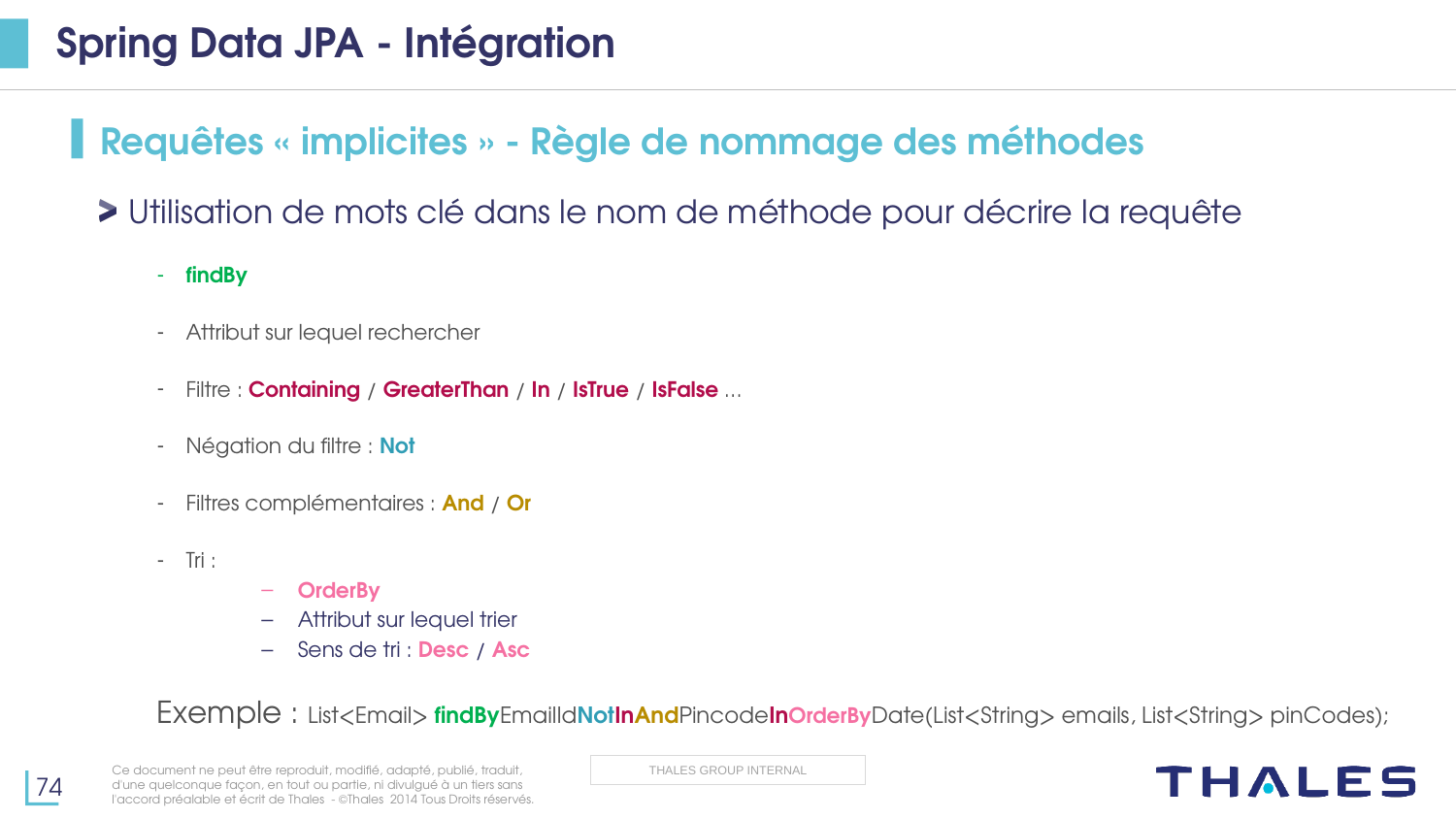

# Spring Data JPA - Intégration
Requêtes « implicites » - Règle de nommage des méthodes
Utilisation de mots clé dans le nom de méthode pour décrire la requête
findBy
Attribut sur lequel rechercher
Filtre : Containing / GreaterThan / In / IsTrue / IsFalse …
Négation du filtre : Not
Filtres complémentaires : And / Or
Tri :
OrderBy
Attribut sur lequel trier
Sens de tri : Desc / Asc
Exemple : List<Email> findByEmailIdNotInAndPincodeInOrderByDate(List<String> emails, List<String> pinCodes);